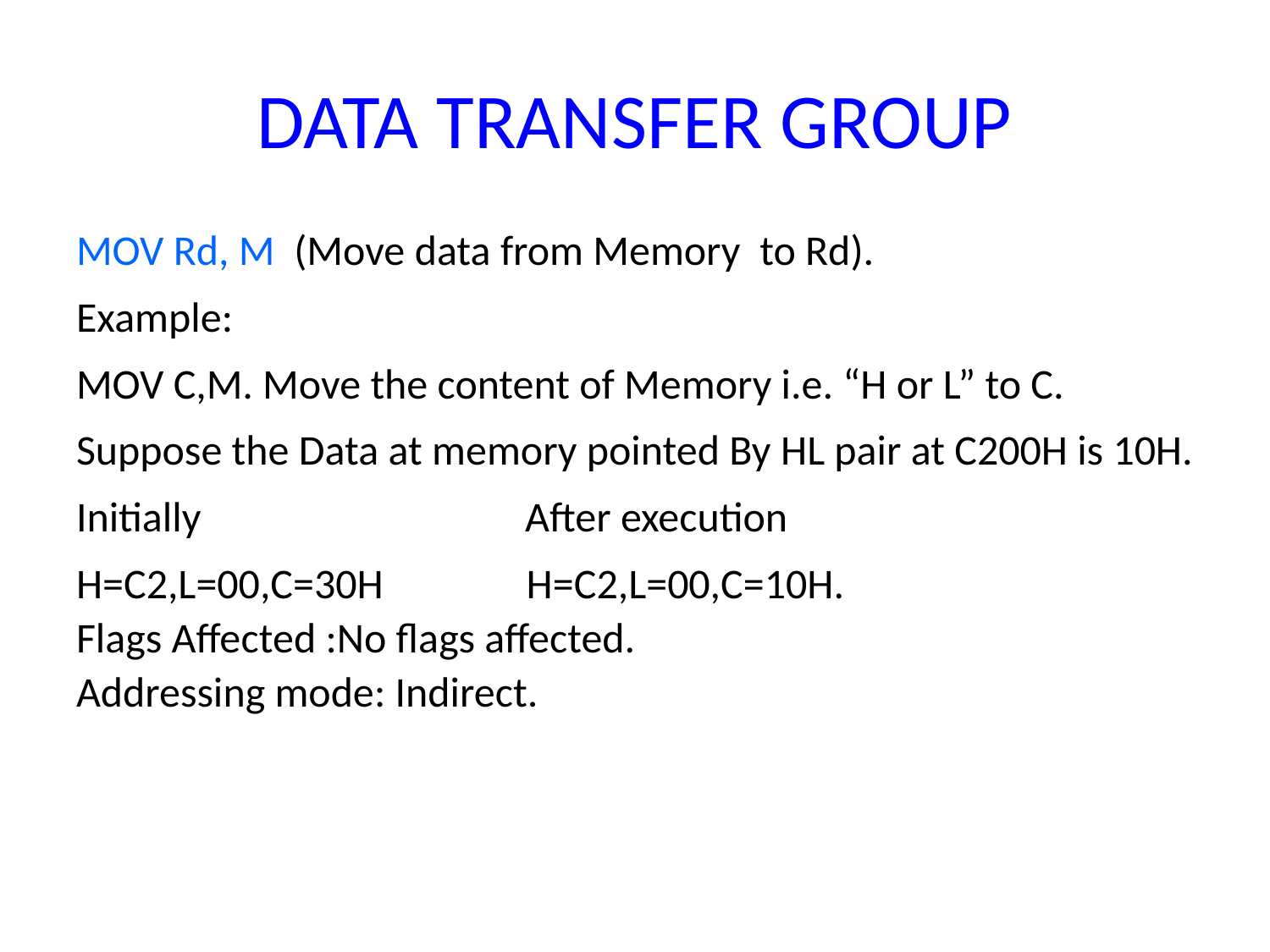

DATA TRANSFER GROUP
MOV Rd, M  (Move data from Memory  to Rd).
Example:
MOV C,M. Move the content of Memory i.e. “H or L” to C.
Suppose the Data at memory pointed By HL pair at C200H is 10H.
Initially                                  After execution
H=C2,L=00,C=30H               H=C2,L=00,C=10H.
Flags Affected :No flags affected.
Addressing mode: Indirect.